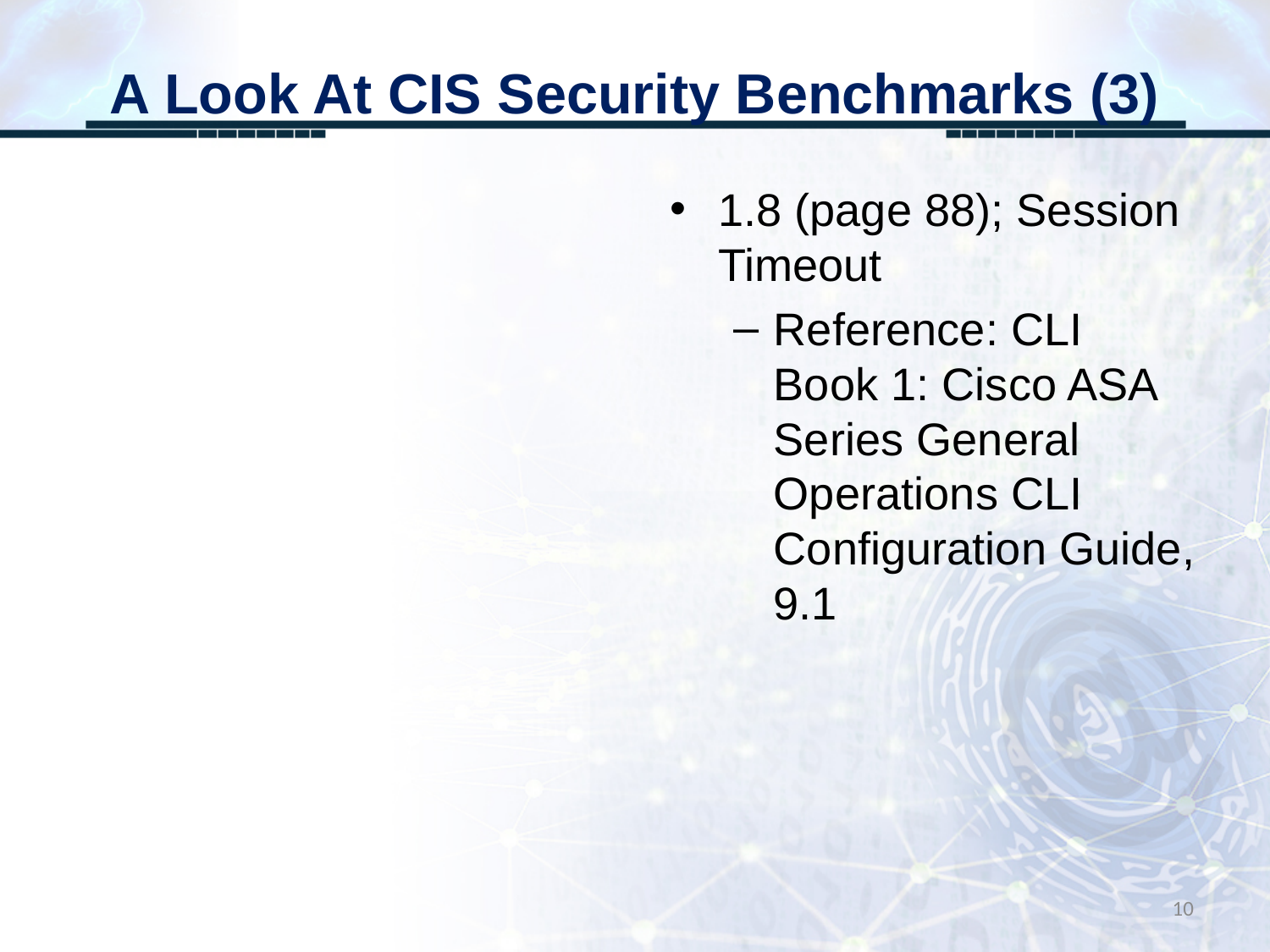

# A Look At CIS Security Benchmarks (3)
1.8 (page 88); Session Timeout
Reference: CLI Book 1: Cisco ASA Series General Operations CLI Configuration Guide, 9.1

10